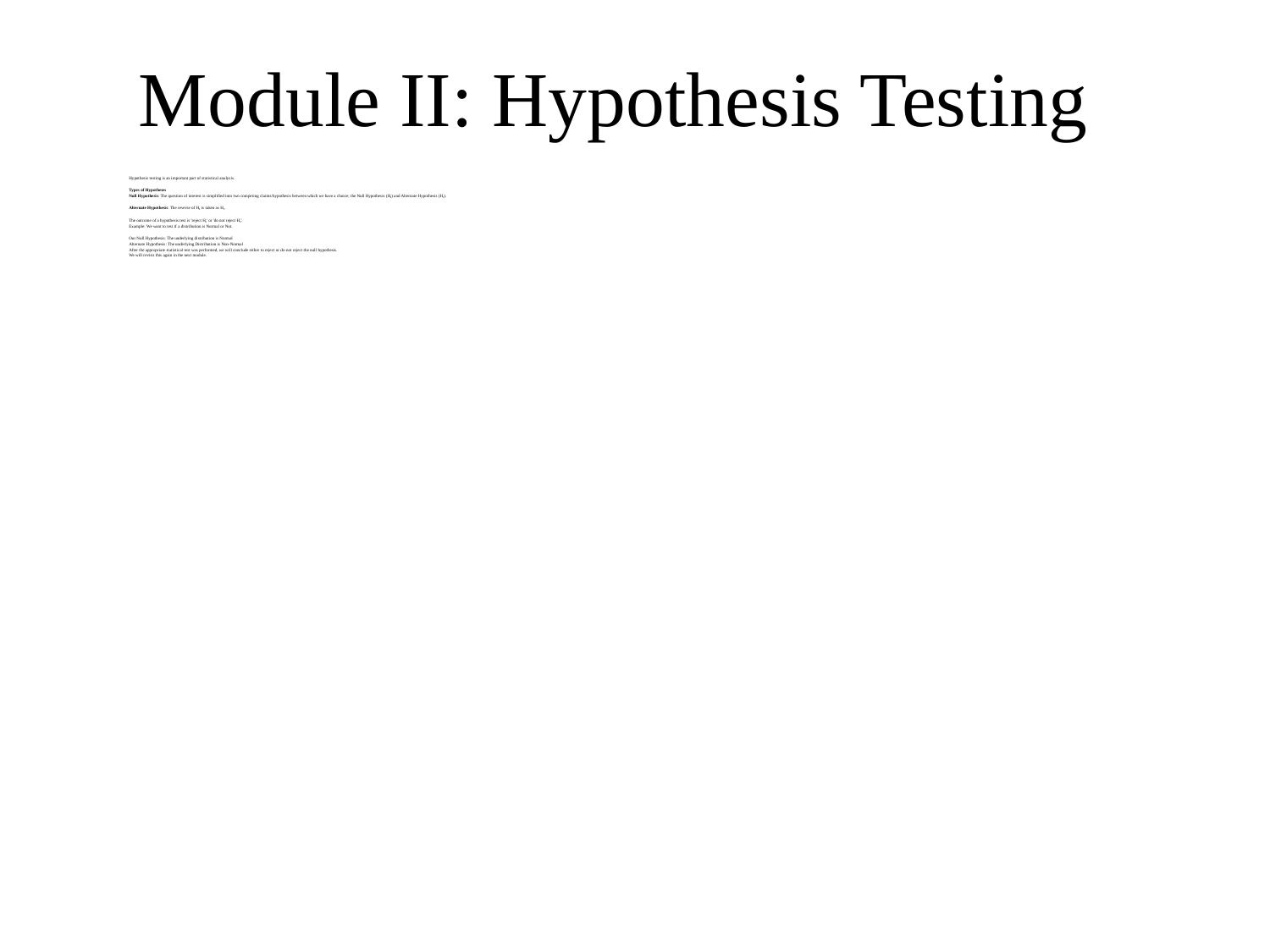

# Module II: Hypothesis Testing
Hypothesis testing is an important part of statistical analysis.

Types of Hypotheses
Null Hypothesis: The question of interest is simplified into two competing claims/hypothesis between which we have a choice; the Null Hypothesis (H0) and Alternate Hypothesis (H1).

Alternate Hypothesis: The reverse of H0 is taken as H1.

The outcome of a hypothesis test is 'reject H0' or 'do not reject H0'.
Example: We want to test if a distribution is Normal or Not.

Our Null Hypothesis: The underlying distribution is Normal
Alternate Hypothesis: The underlying Distribution is Non-Normal
After the appropriate statistical test was performed, we will conclude either to reject or do-not reject the null hypothesis.
We will revisit this again in the next module.